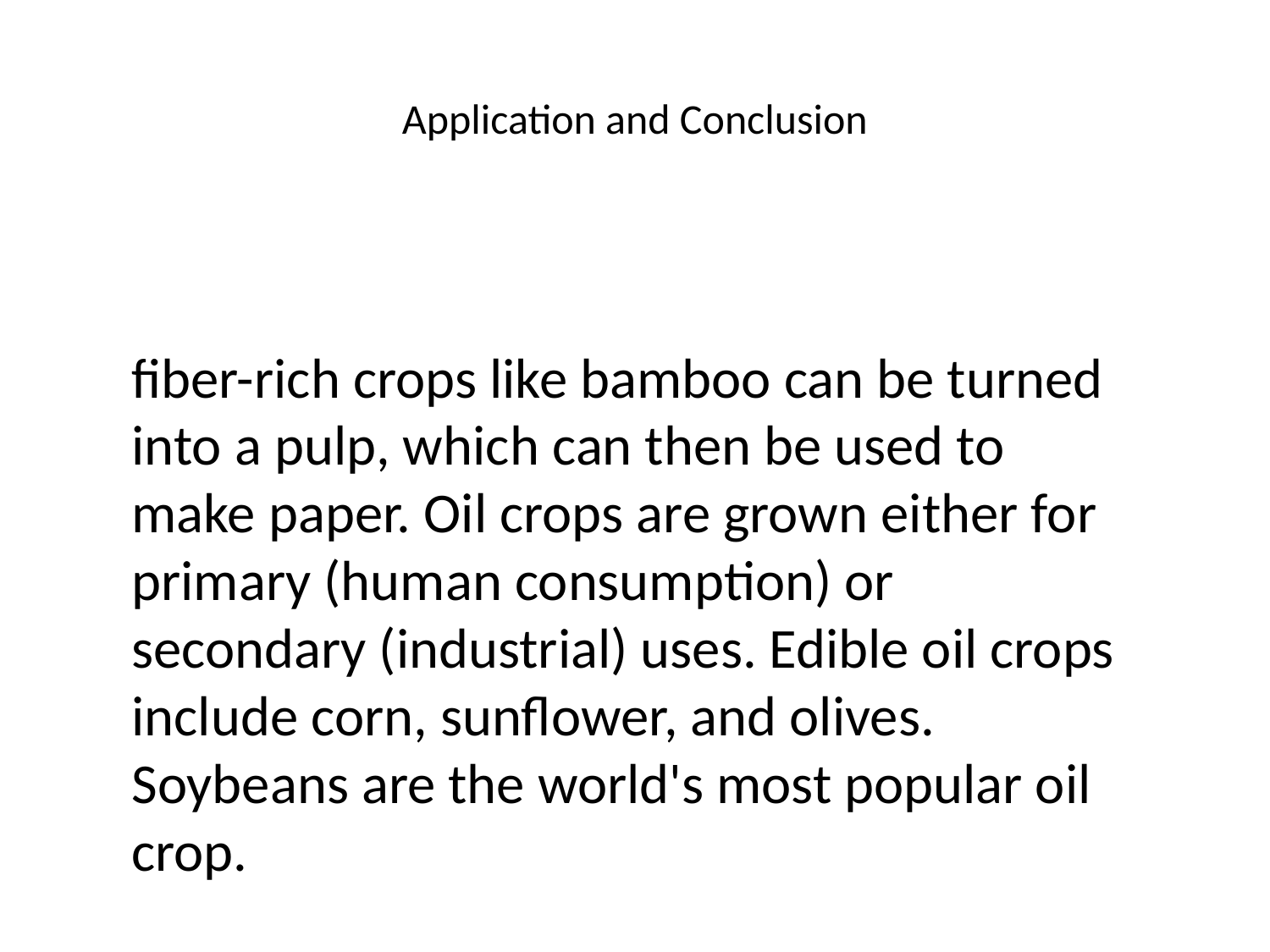

# Application and Conclusion
fiber-rich crops like bamboo can be turned into a pulp, which can then be used to make paper. Oil crops are grown either for primary (human consumption) or secondary (industrial) uses. Edible oil crops include corn, sunflower, and olives. Soybeans are the world's most popular oil crop.